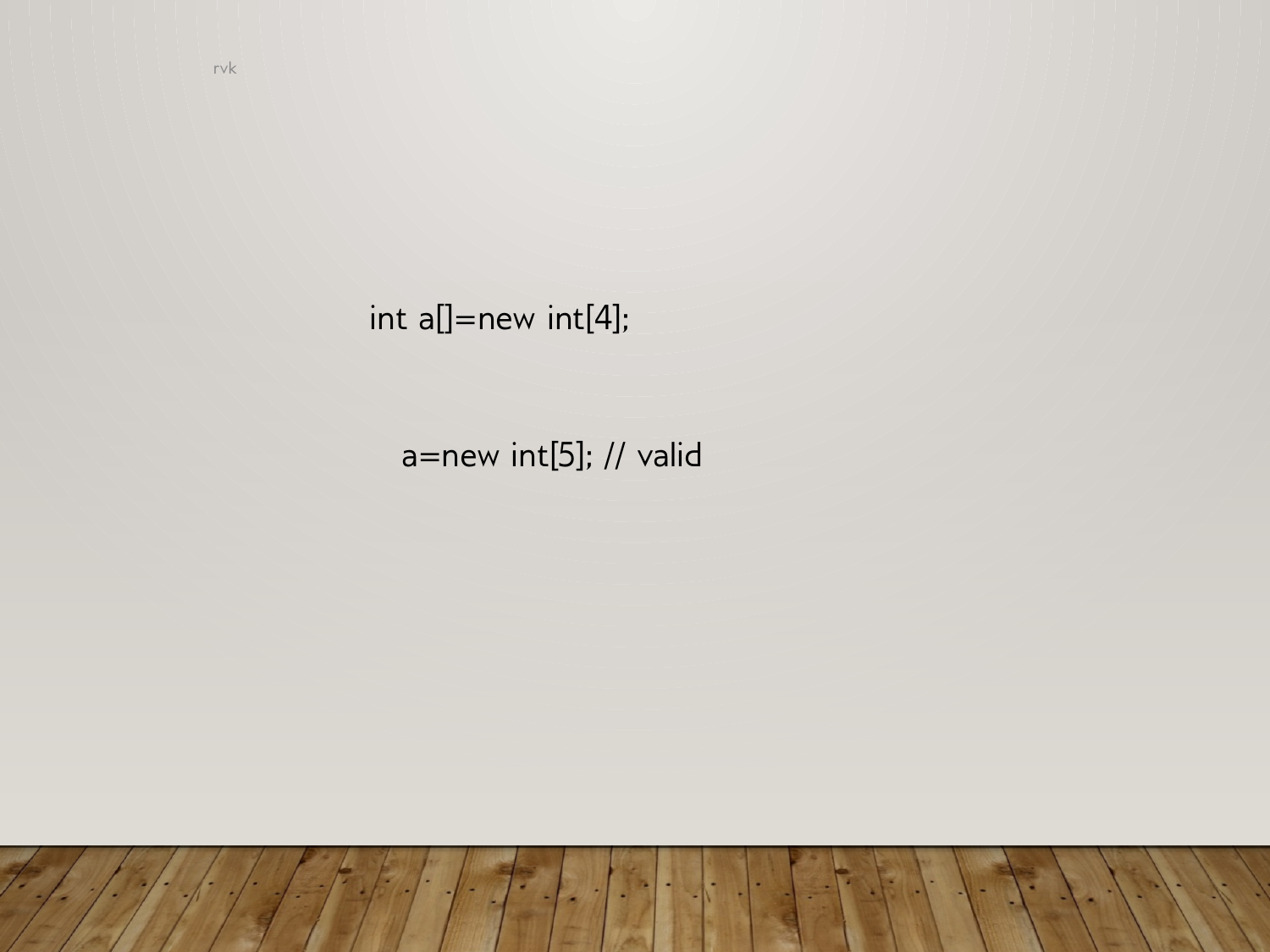

rvk
int a[]=new int[4];

	a=new int[5]; // valid